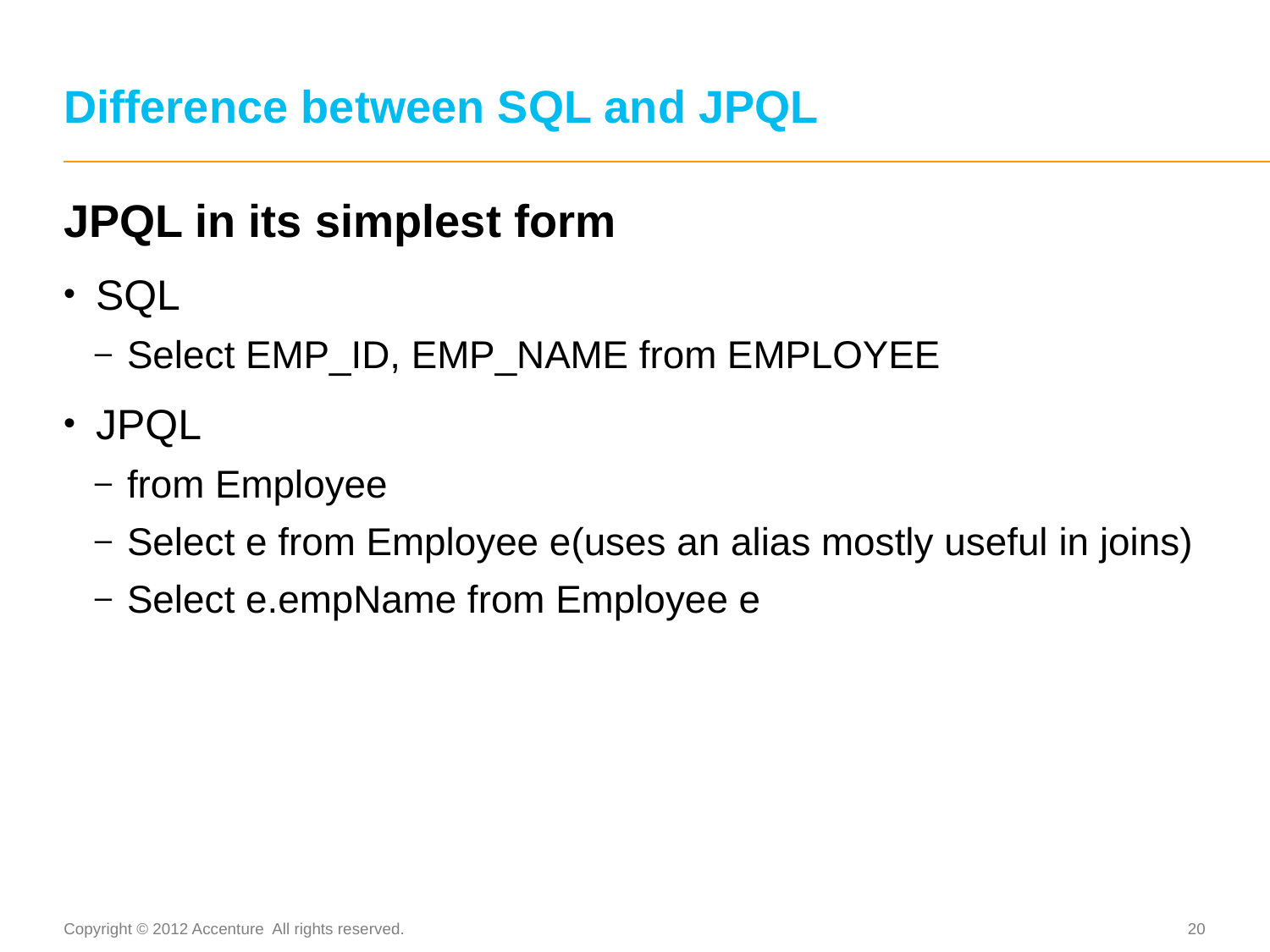

# Difference between SQL and JPQL
JPQL in its simplest form
SQL
Select EMP_ID, EMP_NAME from EMPLOYEE
JPQL
from Employee
Select e from Employee e(uses an alias mostly useful in joins)
Select e.empName from Employee e